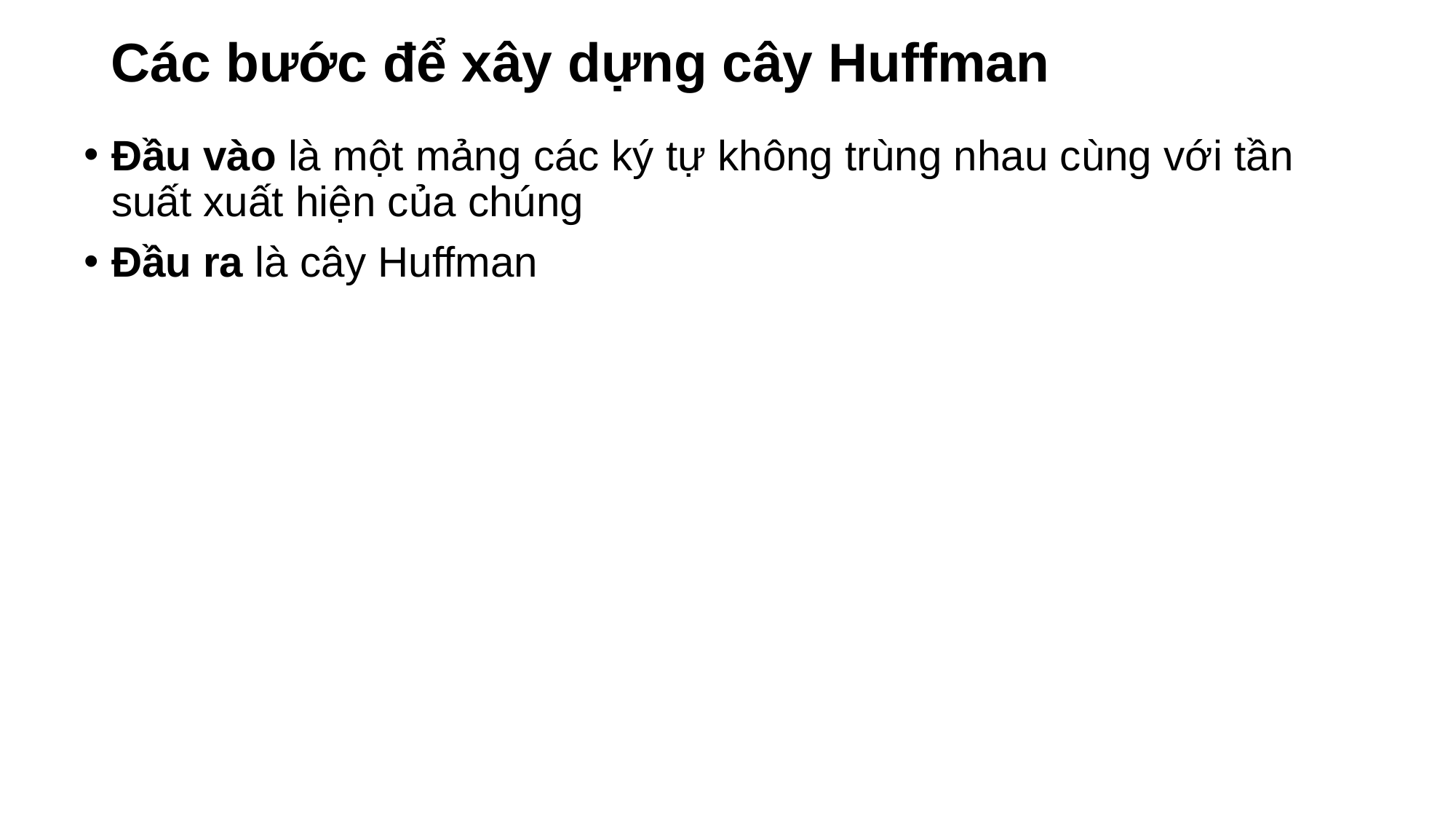

# Các bước để xây dựng cây Huffman
Đầu vào là một mảng các ký tự không trùng nhau cùng với tần suất xuất hiện của chúng
Đầu ra là cây Huffman